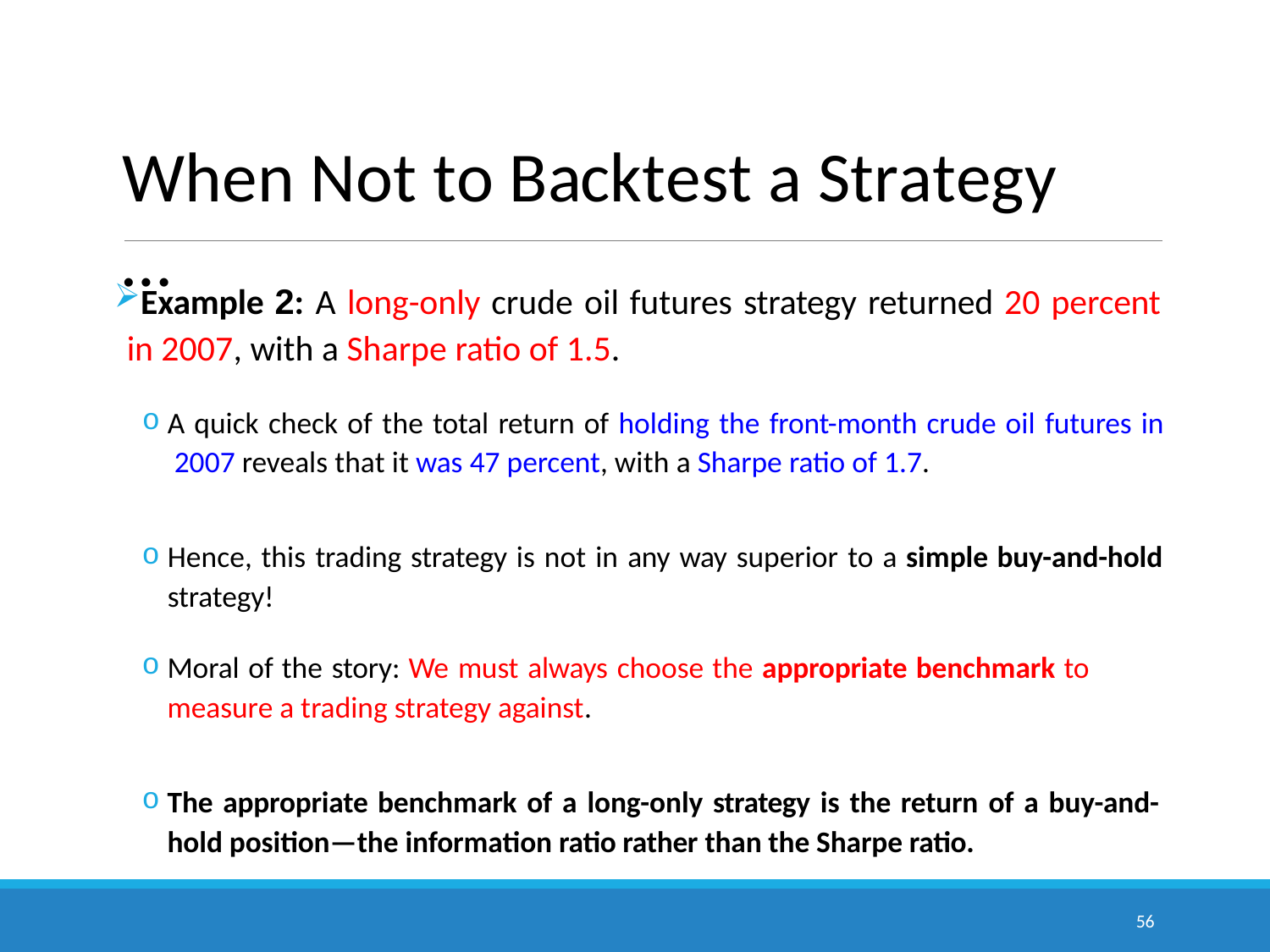

# When Not to Backtest a Strategy …
Example 2: A long-only crude oil futures strategy returned 20 percent  in 2007, with a Sharpe ratio of 1.5.

A quick check of the total return of holding the front-month crude oil futures in  2007 reveals that it was 47 percent, with a Sharpe ratio of 1.7.

Hence, this trading strategy is not in any way superior to a simple buy-and-hold
strategy!

Moral of the story: We must always choose the appropriate benchmark to  measure a trading strategy against.

The appropriate benchmark of a long-only strategy is the return of a buy-and-  hold position—the information ratio rather than the Sharpe ratio.
56